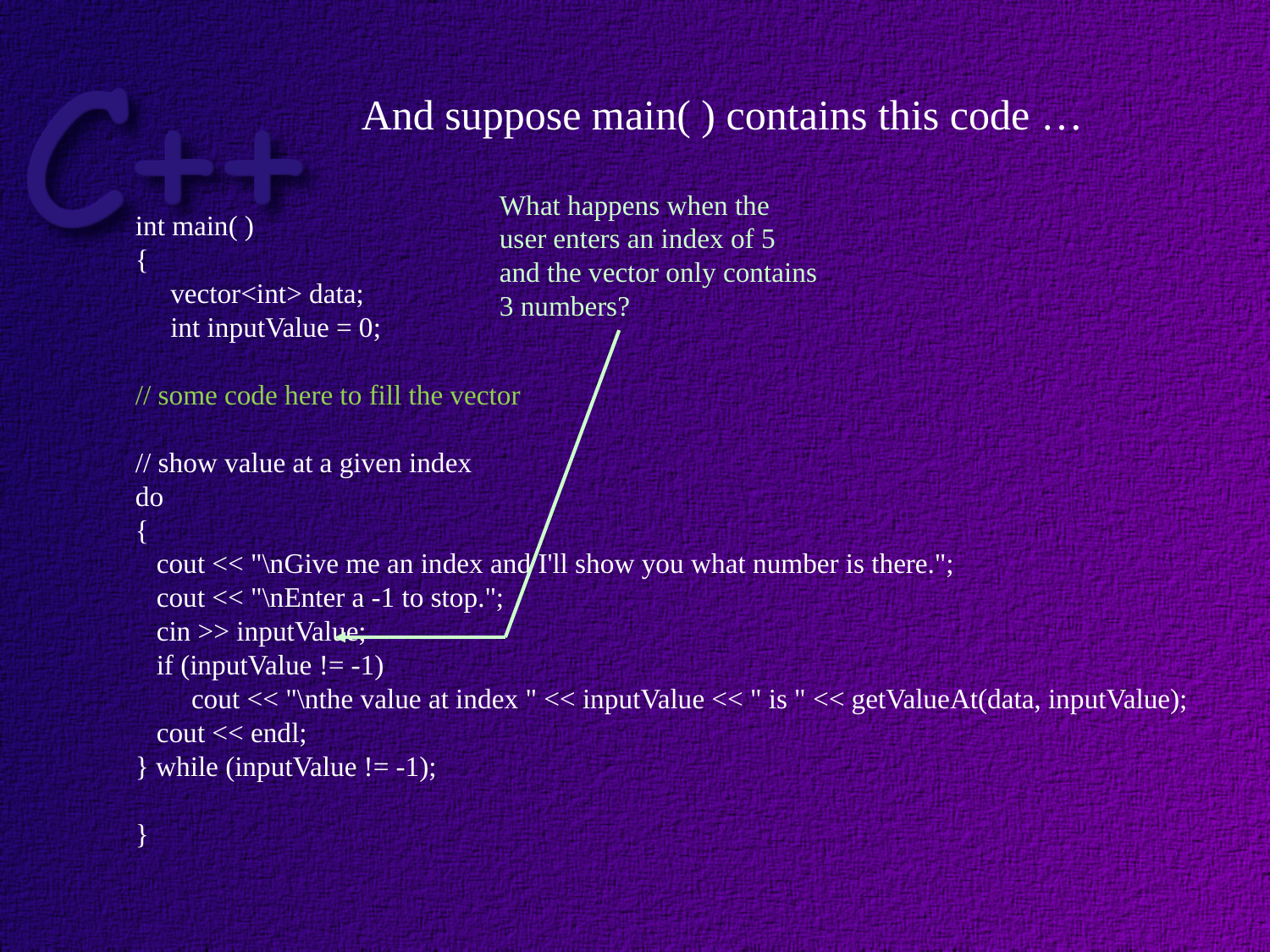

And suppose main( ) contains this code …
What happens when the
user enters an index of 5
and the vector only contains
3 numbers?
int main( )
{
     vector<int> data;
     int inputValue = 0;

// some code here to fill the vector

// show value at a given index
do
{
   cout << "\nGive me an index and I'll show you what number is there.";
   cout << "\nEnter a -1 to stop.";
   cin >> inputValue;
   if (inputValue != -1)
        cout << "\nthe value at index " << inputValue << " is " << getValueAt(data, inputValue);
   cout << endl;
} while (inputValue != -1);

}